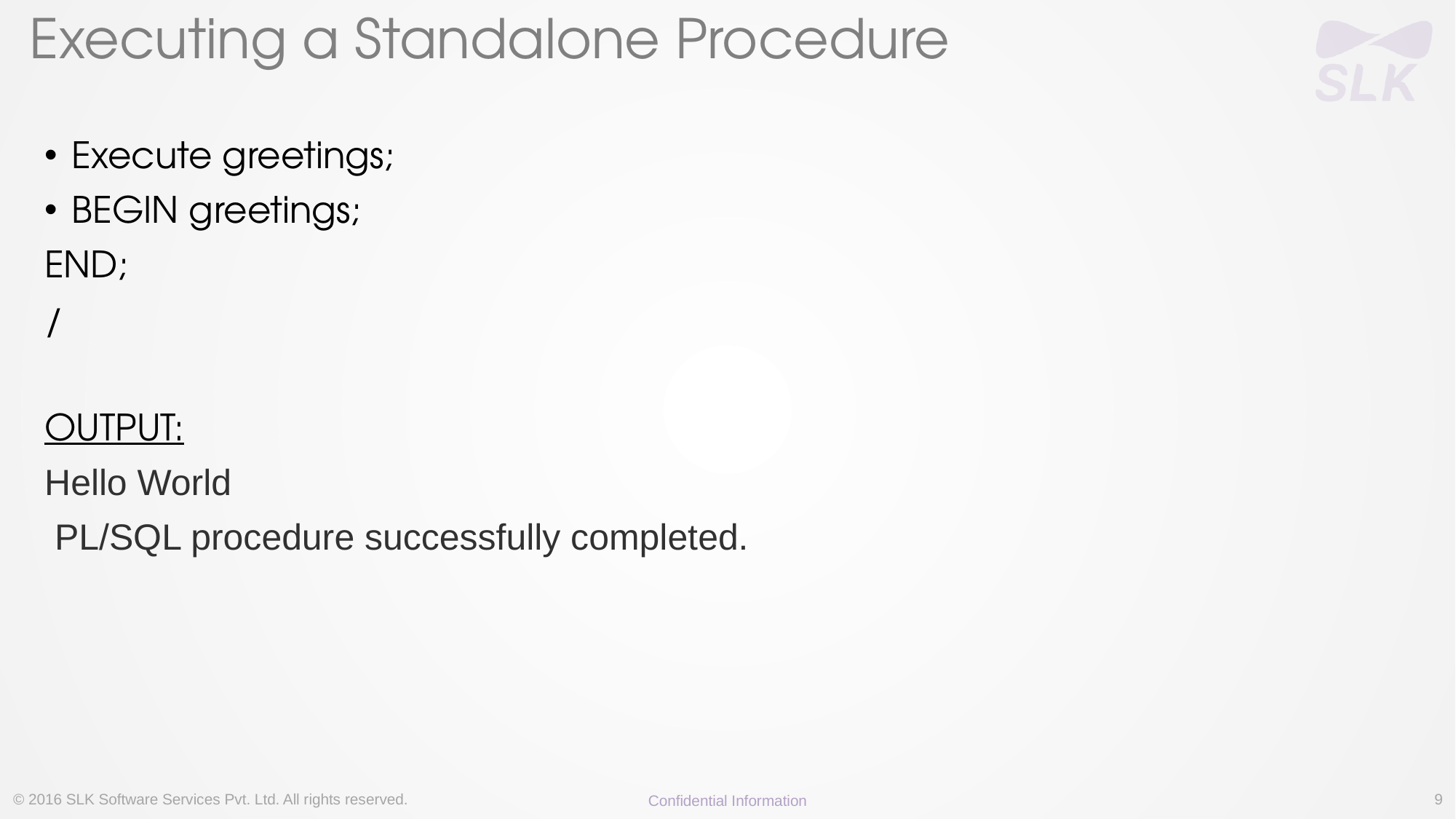

# Executing a Standalone Procedure
Execute greetings;
BEGIN greetings;
END;
/

OUTPUT:
Hello World
 PL/SQL procedure successfully completed.